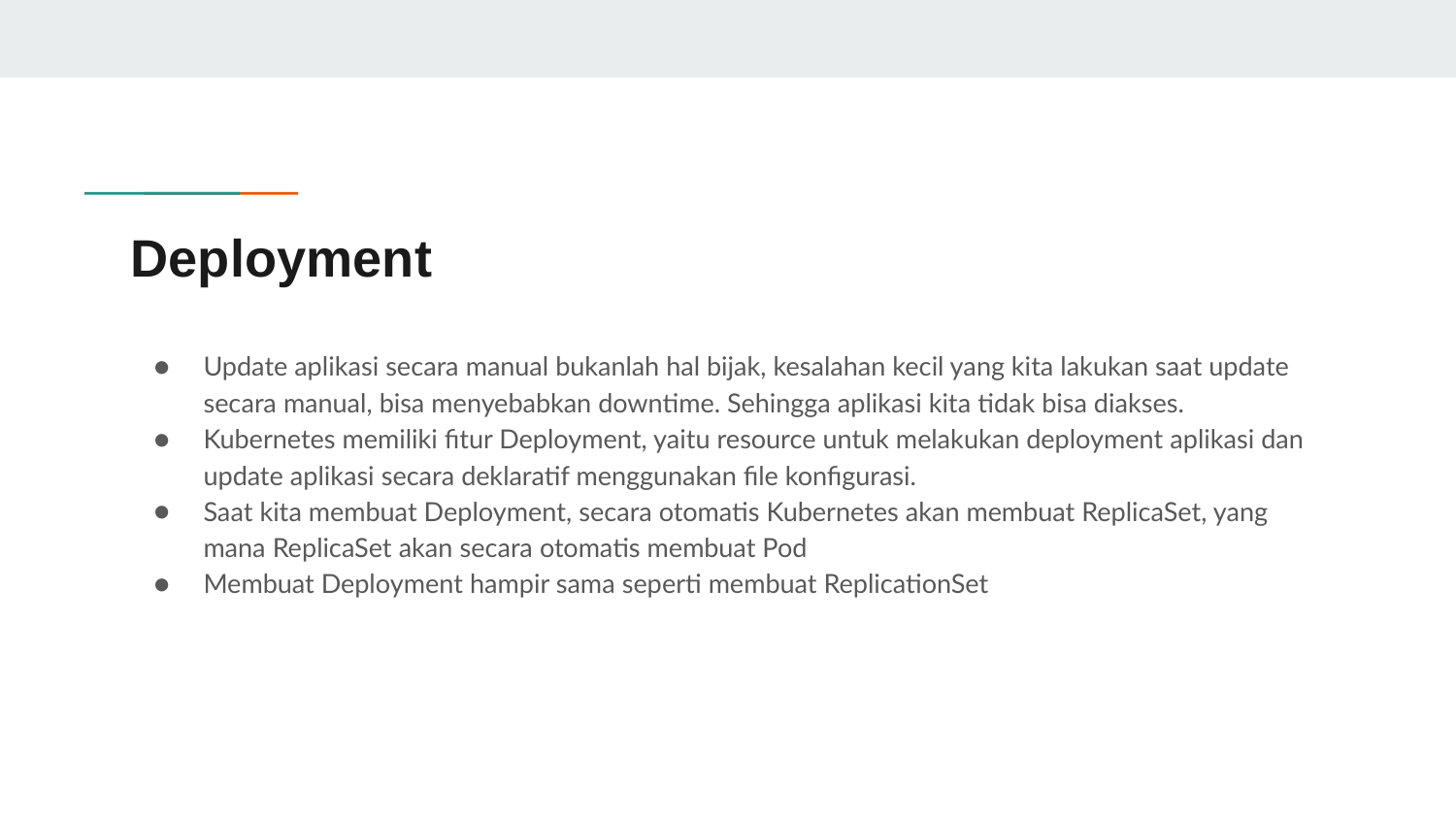

# Deployment
Update aplikasi secara manual bukanlah hal bijak, kesalahan kecil yang kita lakukan saat update secara manual, bisa menyebabkan downtime. Sehingga aplikasi kita tidak bisa diakses.
Kubernetes memiliki fitur Deployment, yaitu resource untuk melakukan deployment aplikasi dan update aplikasi secara deklaratif menggunakan file konfigurasi.
Saat kita membuat Deployment, secara otomatis Kubernetes akan membuat ReplicaSet, yang mana ReplicaSet akan secara otomatis membuat Pod
Membuat Deployment hampir sama seperti membuat ReplicationSet